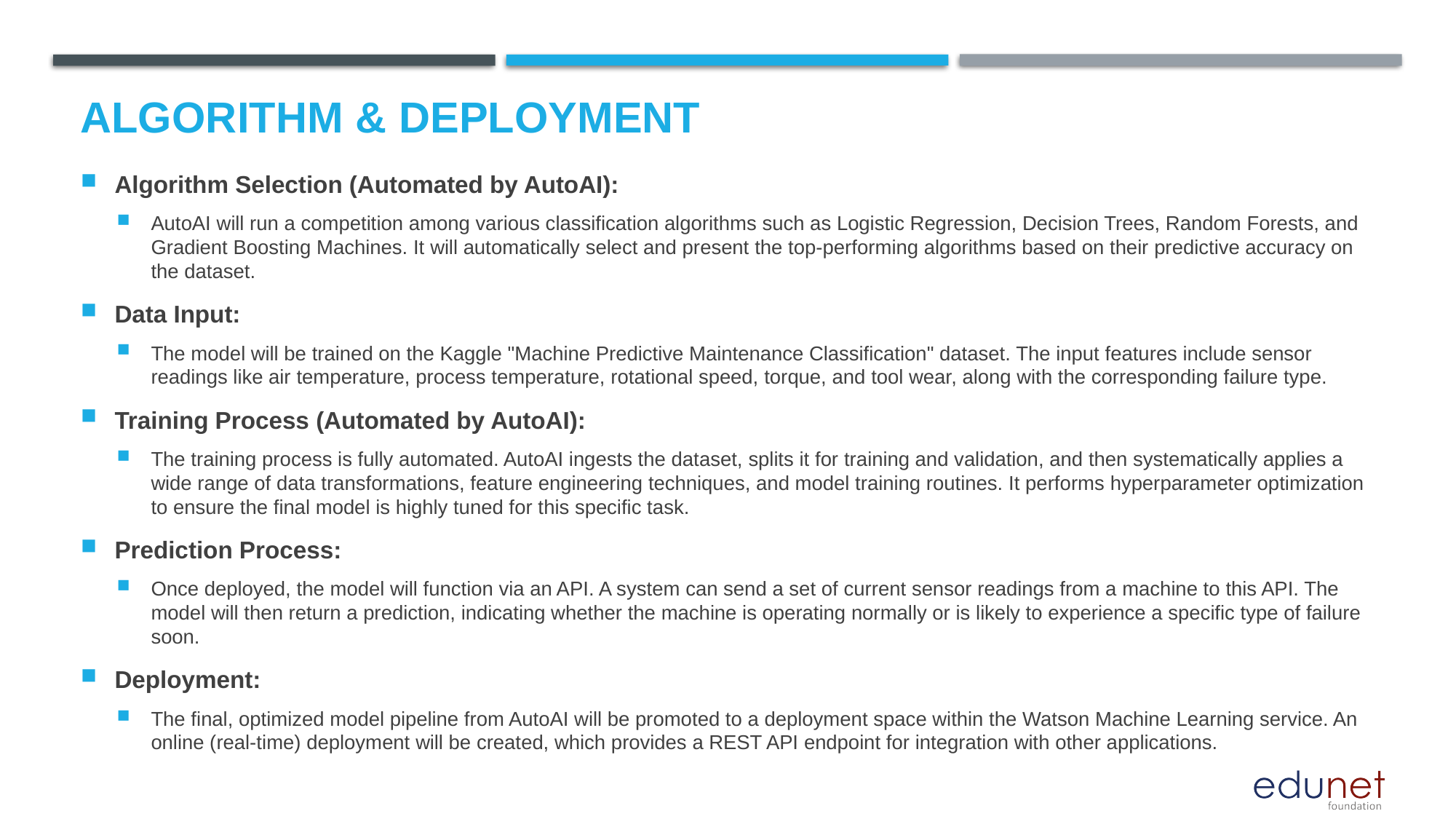

# Algorithm & Deployment
Algorithm Selection (Automated by AutoAI):
AutoAI will run a competition among various classification algorithms such as Logistic Regression, Decision Trees, Random Forests, and Gradient Boosting Machines. It will automatically select and present the top-performing algorithms based on their predictive accuracy on the dataset.
Data Input:
The model will be trained on the Kaggle "Machine Predictive Maintenance Classification" dataset. The input features include sensor readings like air temperature, process temperature, rotational speed, torque, and tool wear, along with the corresponding failure type.
Training Process (Automated by AutoAI):
The training process is fully automated. AutoAI ingests the dataset, splits it for training and validation, and then systematically applies a wide range of data transformations, feature engineering techniques, and model training routines. It performs hyperparameter optimization to ensure the final model is highly tuned for this specific task.
Prediction Process:
Once deployed, the model will function via an API. A system can send a set of current sensor readings from a machine to this API. The model will then return a prediction, indicating whether the machine is operating normally or is likely to experience a specific type of failure soon.
Deployment:
The final, optimized model pipeline from AutoAI will be promoted to a deployment space within the Watson Machine Learning service. An online (real-time) deployment will be created, which provides a REST API endpoint for integration with other applications.